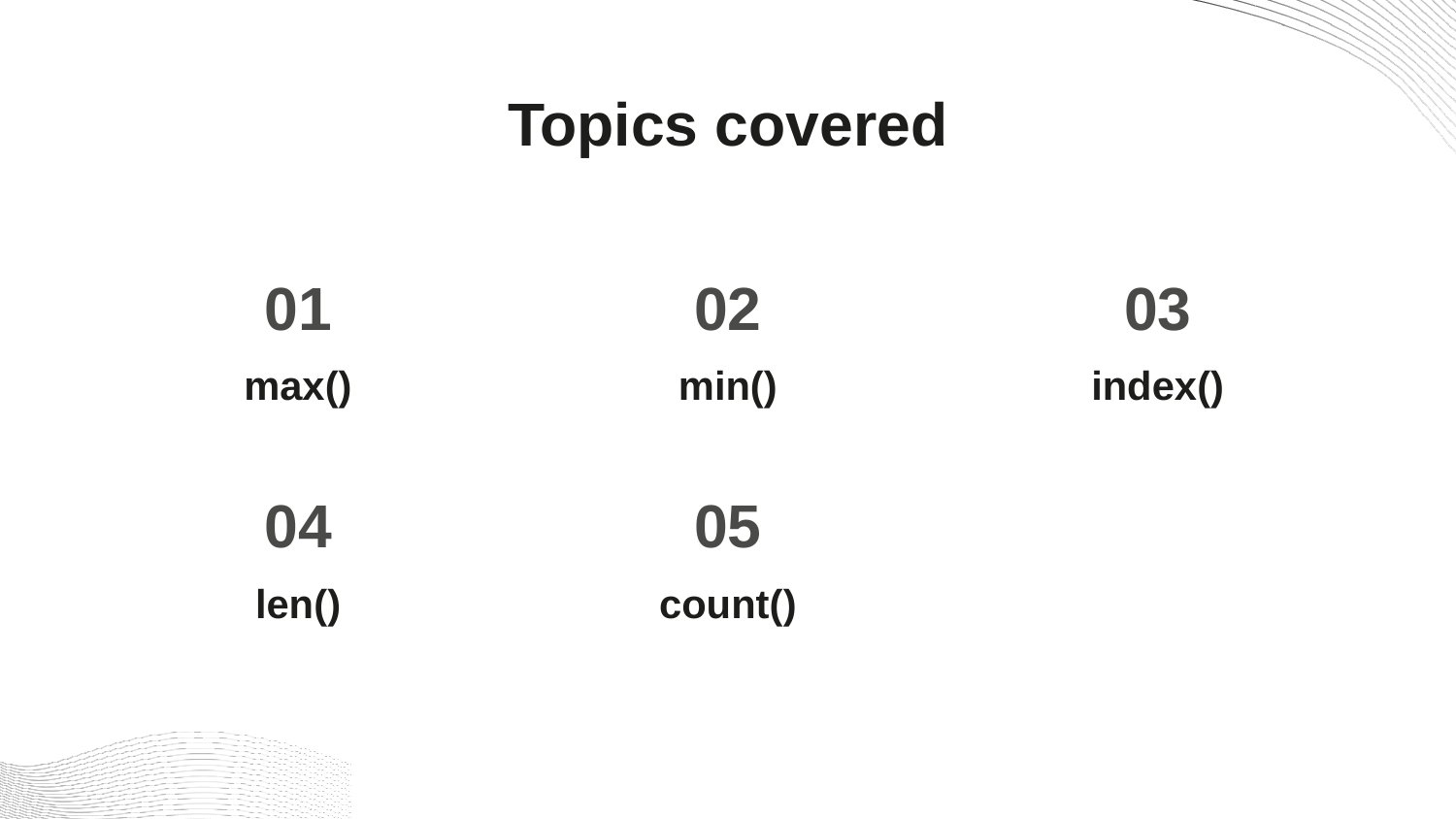

# Topics covered
01
02
03
max()
min()
index()
04
05
len()
count()